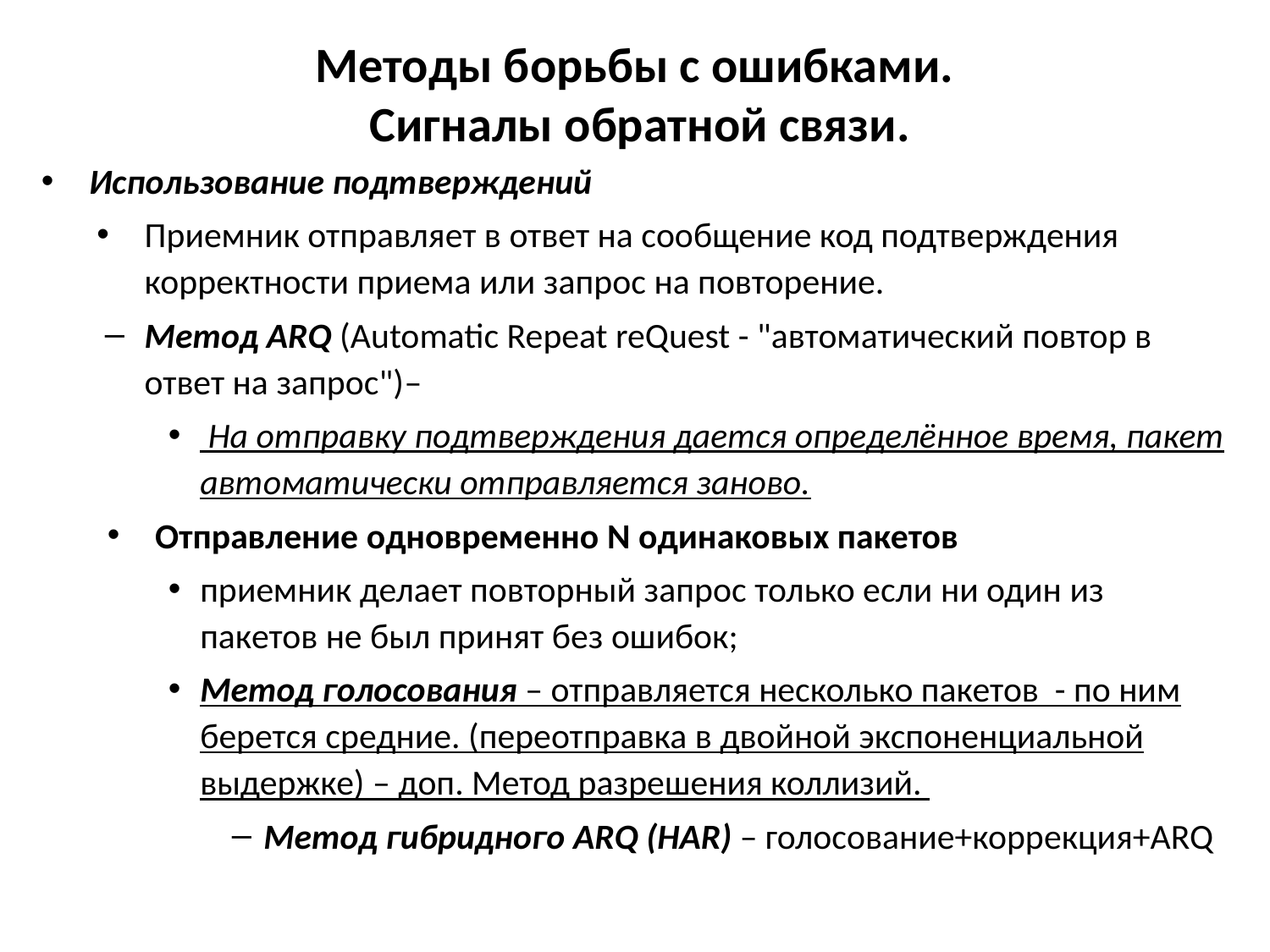

# Методы борьбы с ошибками. Сигналы обратной связи.
Использование подтверждений
Приемник отправляет в ответ на сообщение код подтверждения корректности приема или запрос на повторение.
Метод ARQ (Automatic Repeat reQuest - "автоматический повтор в ответ на запрос")–
 На отправку подтверждения дается определённое время, пакет автоматически отправляется заново.
Отправление одновременно N одинаковых пакетов
приемник делает повторный запрос только если ни один из пакетов не был принят без ошибок;
Метод голосования – отправляется несколько пакетов  - по ним берется средние. (переотправка в двойной экспоненциальной выдержке) – доп. Метод разрешения коллизий.
Метод гибридного ARQ (HAR) – голосование+коррекция+ARQ